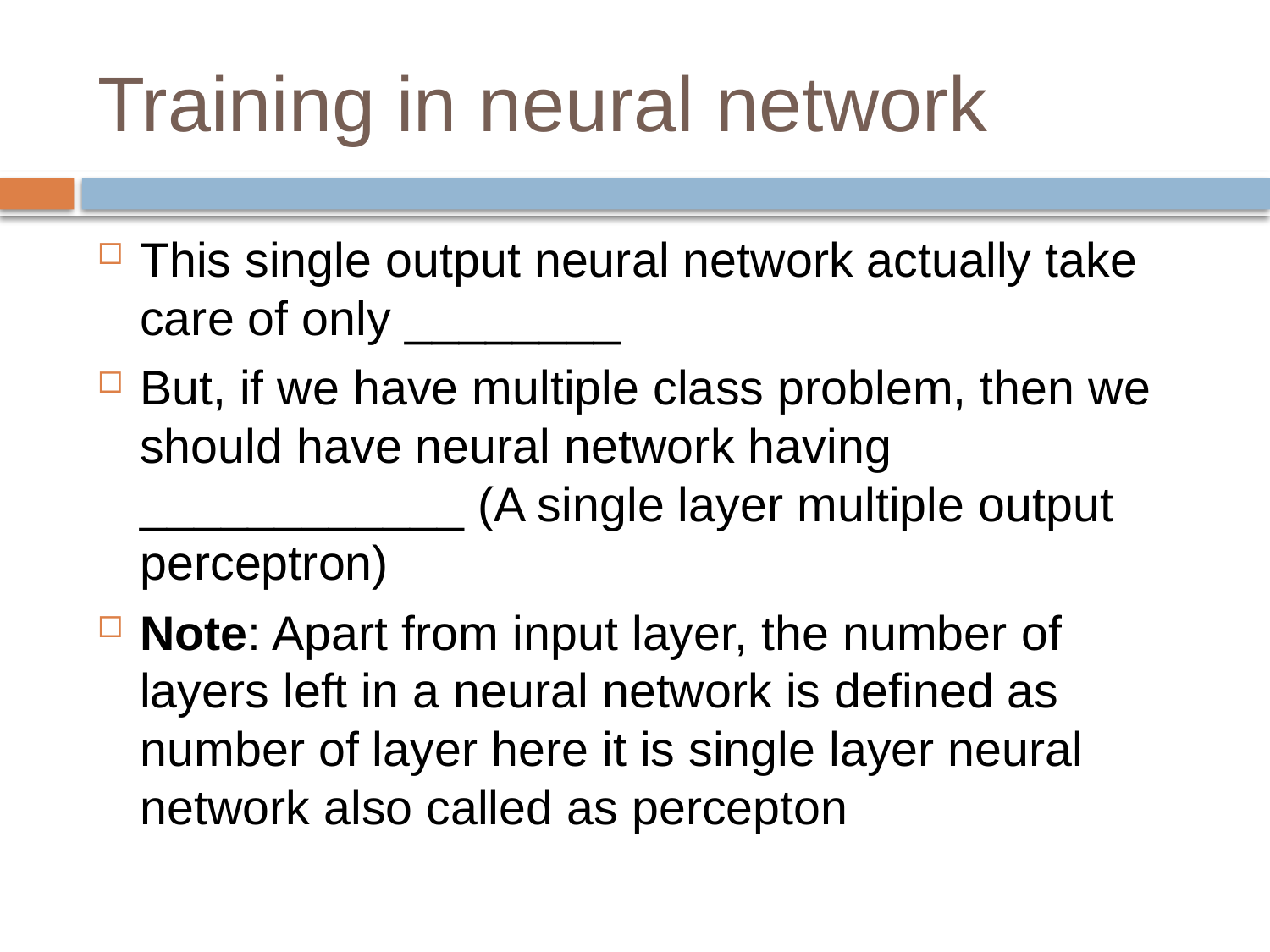

# Training in neural network
This single output neural network actually take care of only ________
But, if we have multiple class problem, then we should have neural network having ____________ (A single layer multiple output perceptron)
Note: Apart from input layer, the number of layers left in a neural network is defined as number of layer here it is single layer neural network also called as percepton